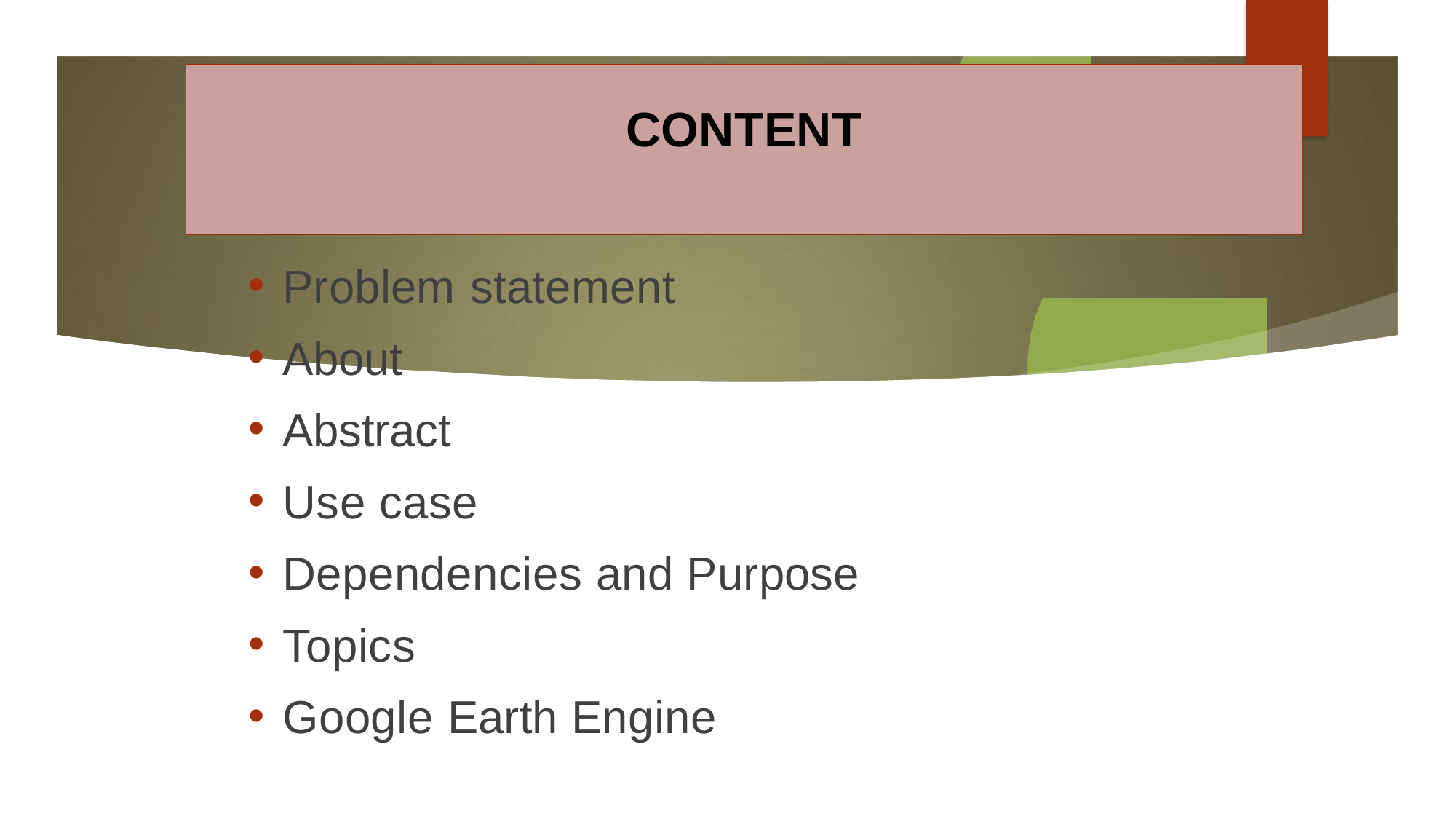

# CONTENT
Problem statement
About
Abstract
Use case
Dependencies and Purpose
Topics
Google Earth Engine